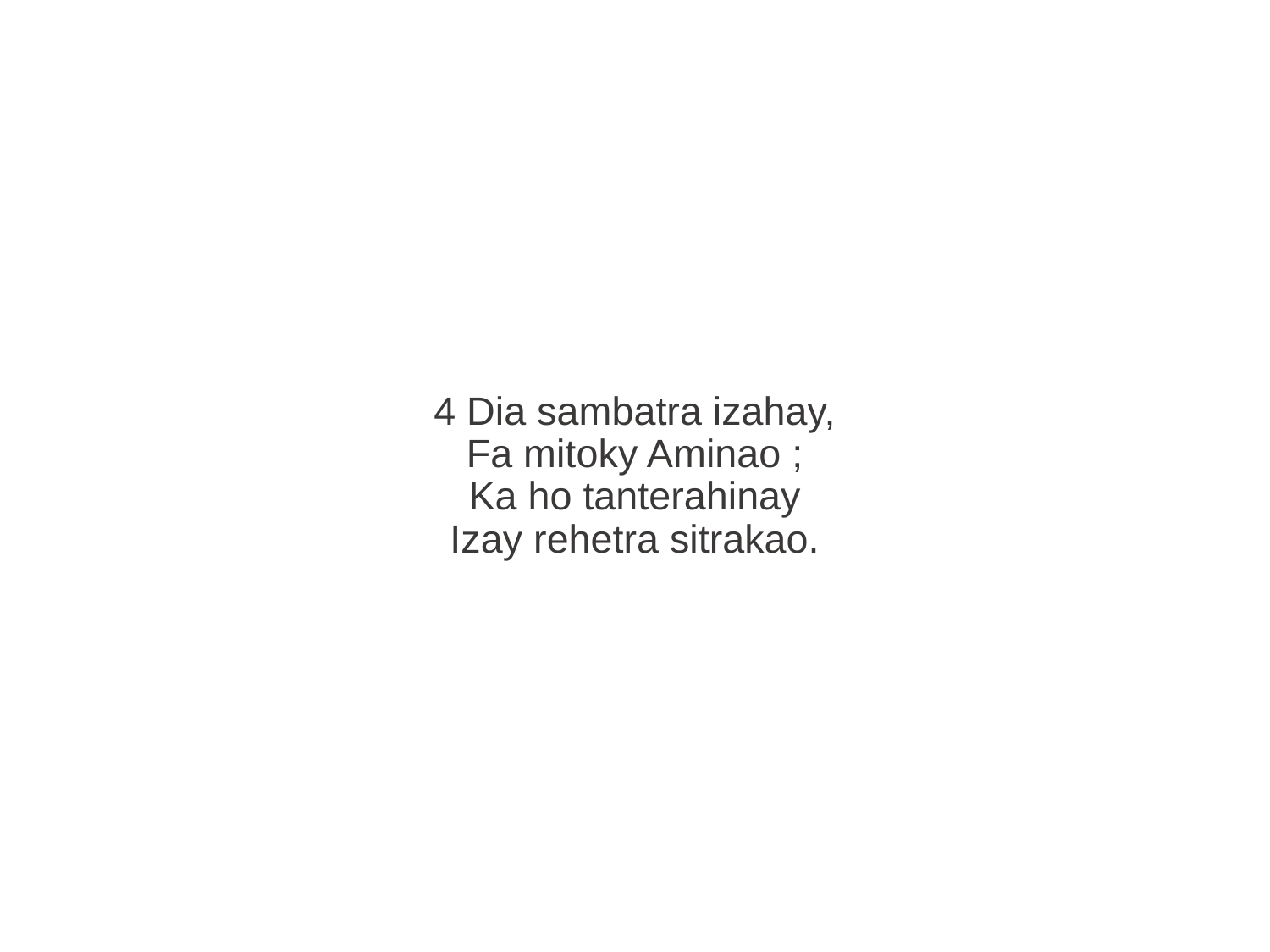

4 Dia sambatra izahay,
Fa mitoky Aminao ;
Ka ho tanterahinay
Izay rehetra sitrakao.